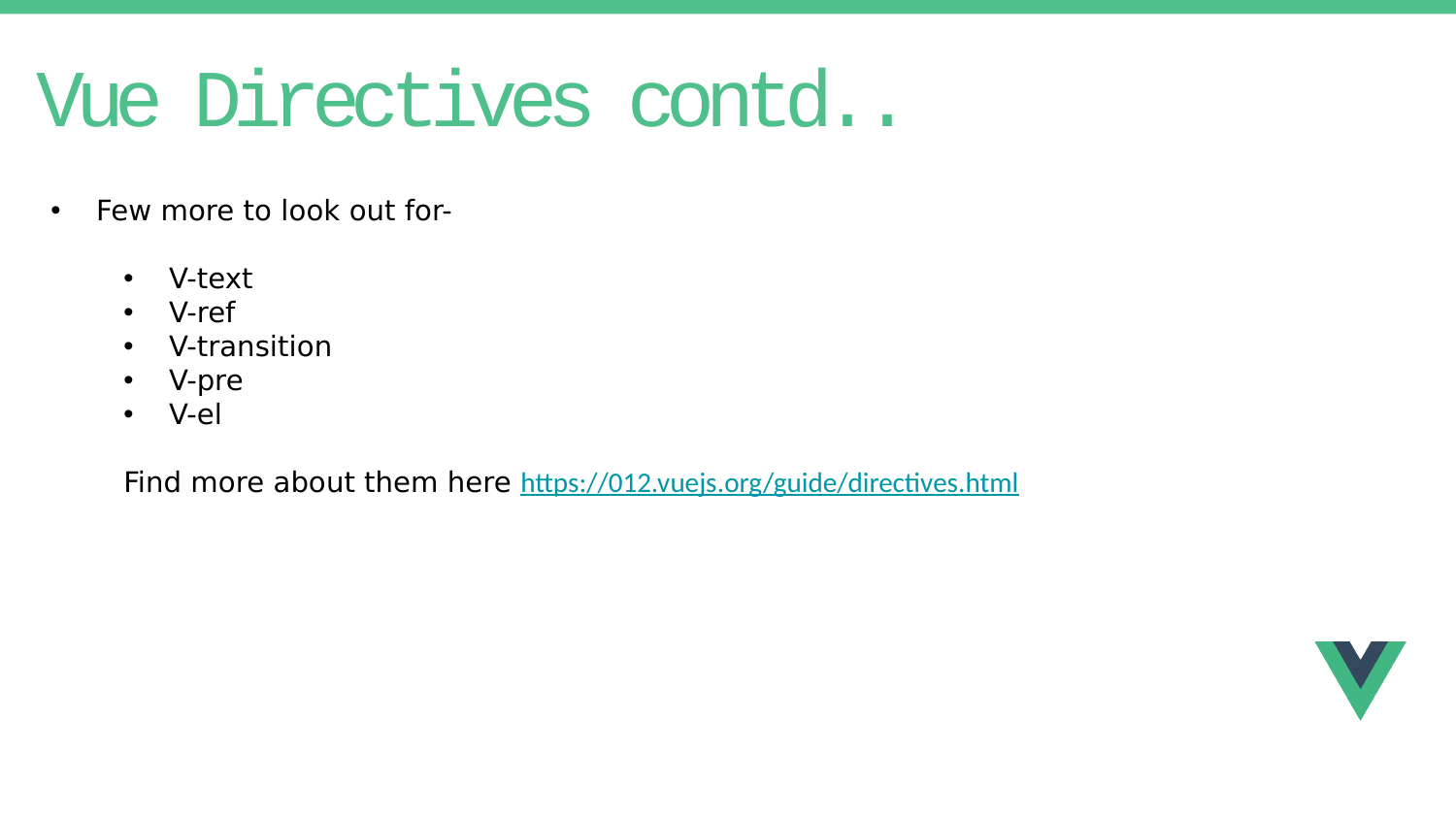

Vue Directives contd..

Few more to look out for-

V-text
V-ref
V-transition
V-pre
V-el

Find more about them here https://012.vuejs.org/guide/directives.html